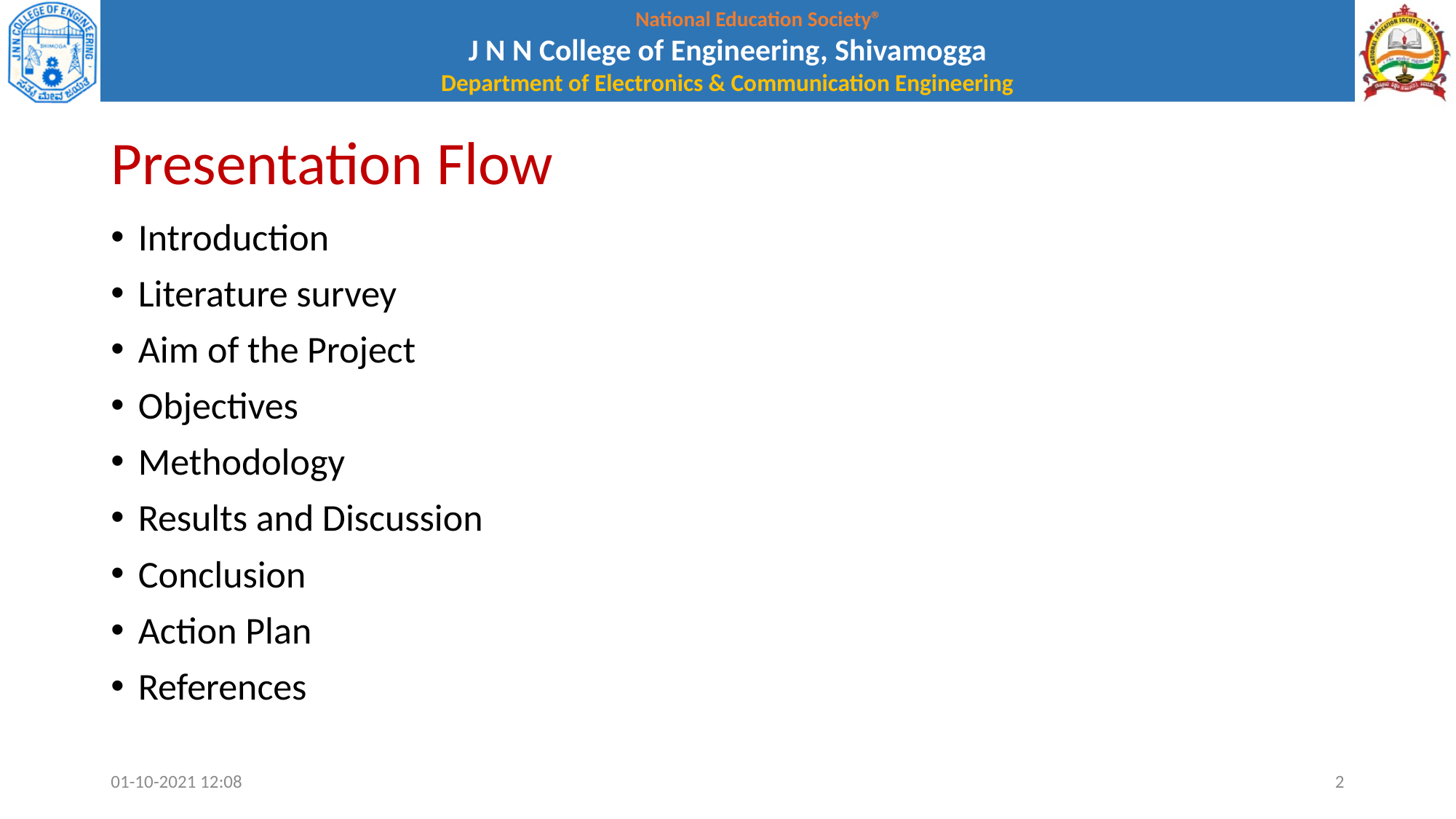

# Presentation Flow
Introduction
Literature survey
Aim of the Project
Objectives
Methodology
Results and Discussion
Conclusion
Action Plan
References
01-10-2021 12:08
2